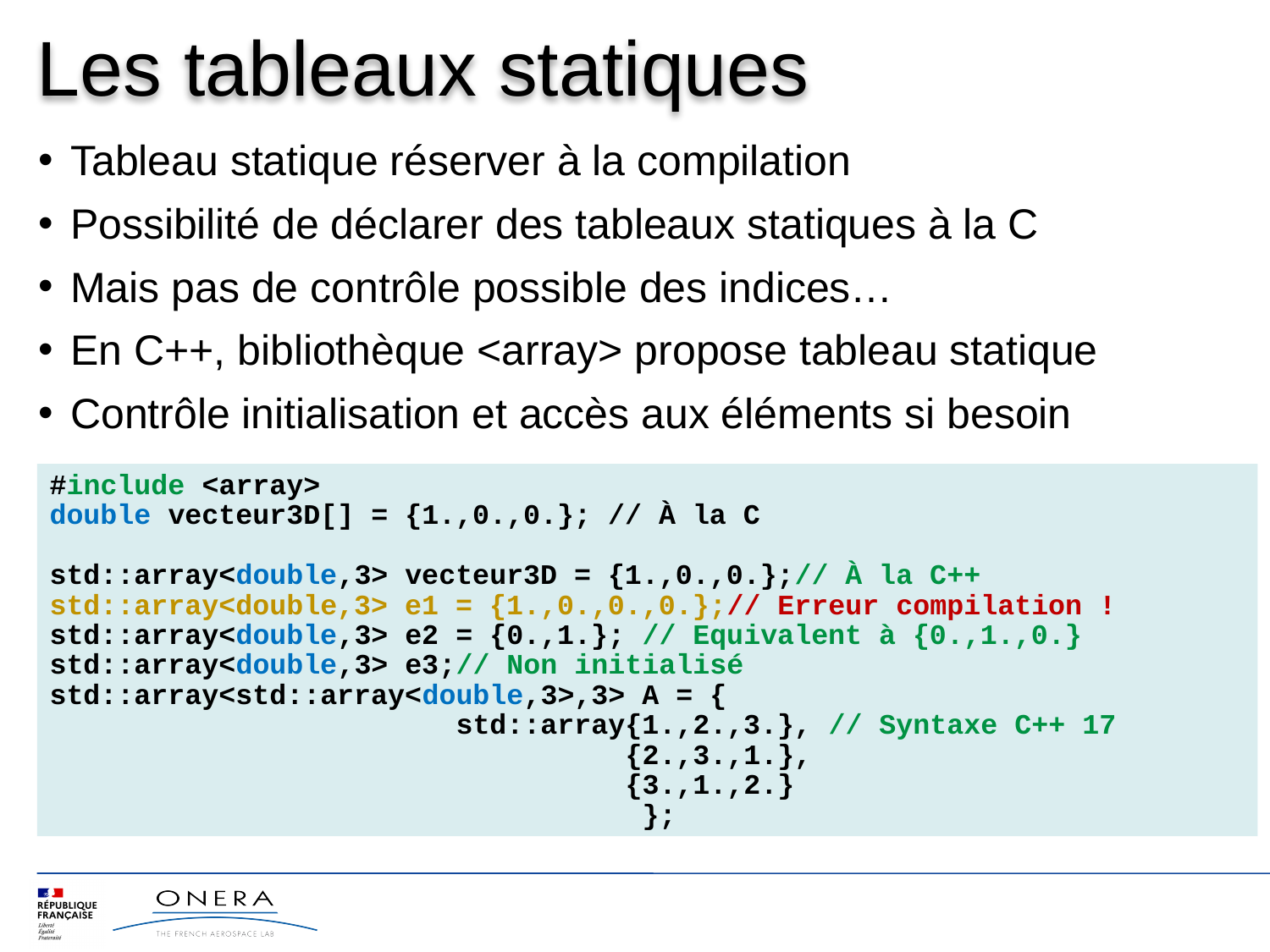

# Les tableaux statiques
Tableau statique réserver à la compilation
Possibilité de déclarer des tableaux statiques à la C
Mais pas de contrôle possible des indices…
En C++, bibliothèque <array> propose tableau statique
Contrôle initialisation et accès aux éléments si besoin
#include <array>
double vecteur3D[] = {1.,0.,0.}; // À la C

std::array<double,3> vecteur3D = {1.,0.,0.};// À la C++
std::array<double,3> e1 = {1.,0.,0.,0.};// Erreur compilation !
std::array<double,3> e2 = {0.,1.}; // Equivalent à {0.,1.,0.}
std::array<double,3> e3;// Non initialisé
std::array<std::array<double,3>,3> A = {
                        std::array{1.,2.,3.}, // Syntaxe C++ 17
                                  {2.,3.,1.},
                                  {3.,1.,2.}
                                   };